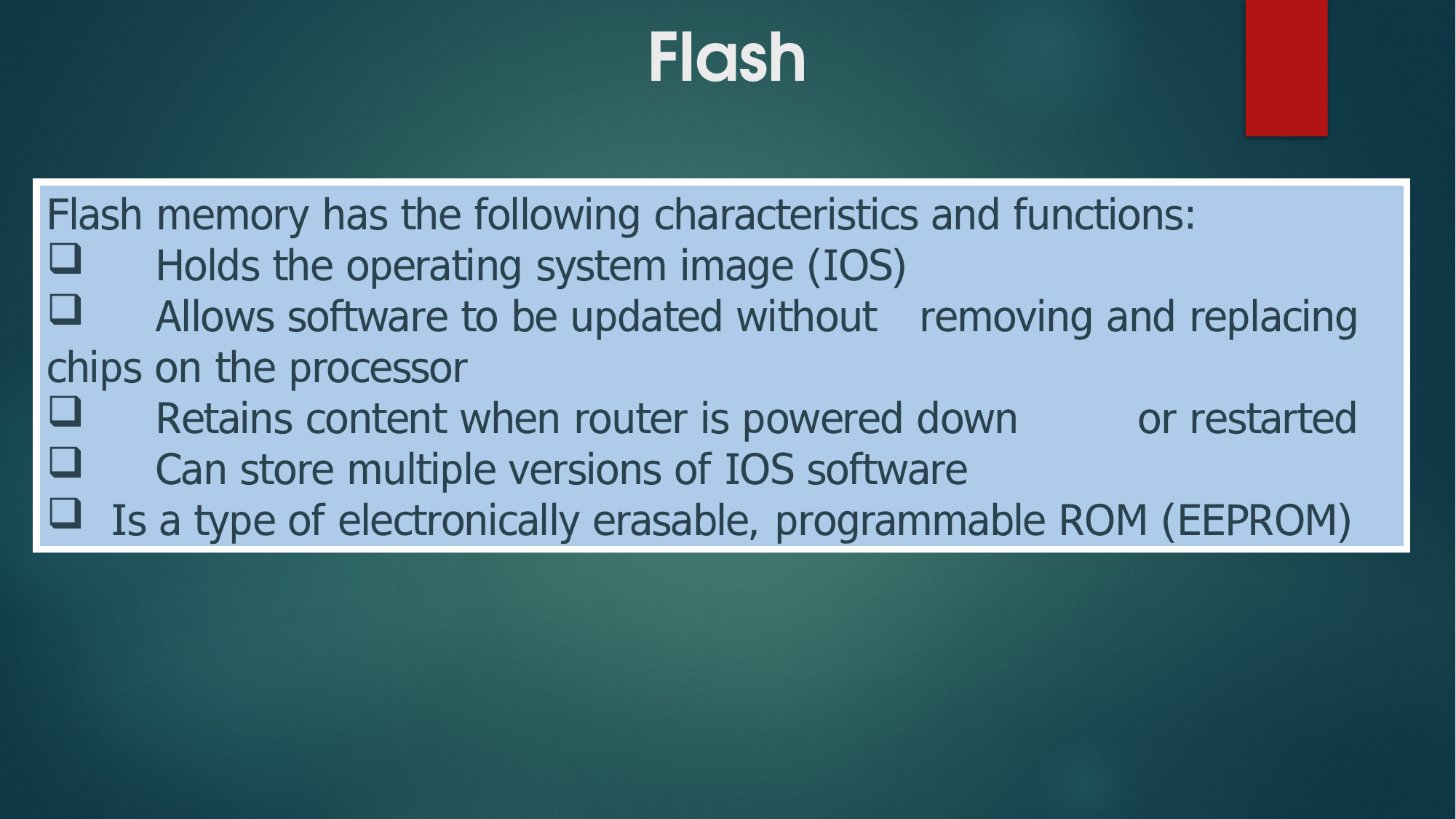

# Flash
Flash memory has the following characteristics and functions:
	Holds the operating system image (IOS)
	Allows software to be updated without 	removing and replacing chips on the processor
	Retains content when router is powered down 	or restarted
	Can store multiple versions of IOS software
  Is a type of electronically erasable, programmable ROM (EEPROM)